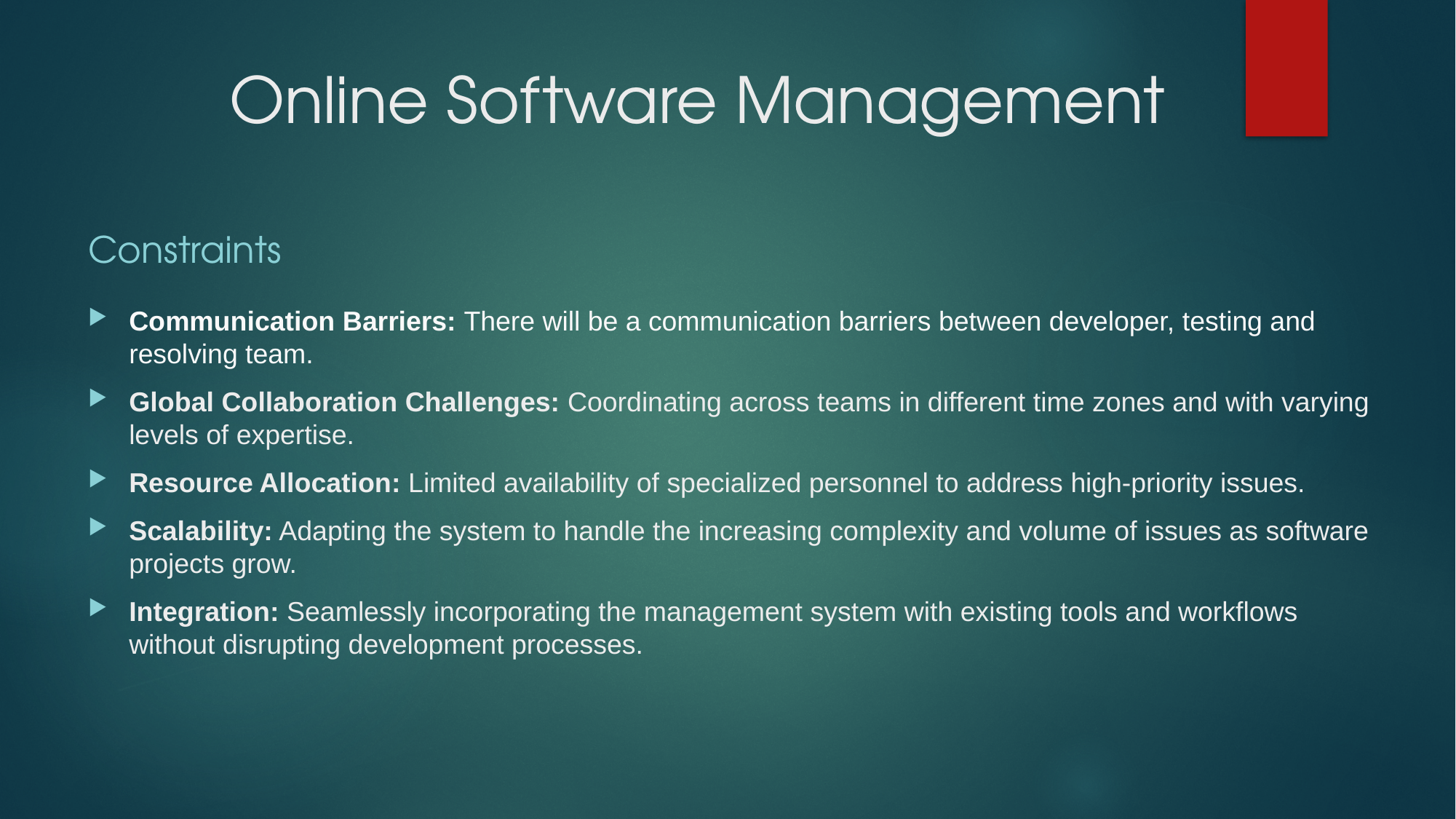

# Online Software Management
Constraints
Communication Barriers: There will be a communication barriers between developer, testing and resolving team.
Global Collaboration Challenges: Coordinating across teams in different time zones and with varying levels of expertise.
Resource Allocation: Limited availability of specialized personnel to address high-priority issues.
Scalability: Adapting the system to handle the increasing complexity and volume of issues as software projects grow.
Integration: Seamlessly incorporating the management system with existing tools and workflows without disrupting development processes.